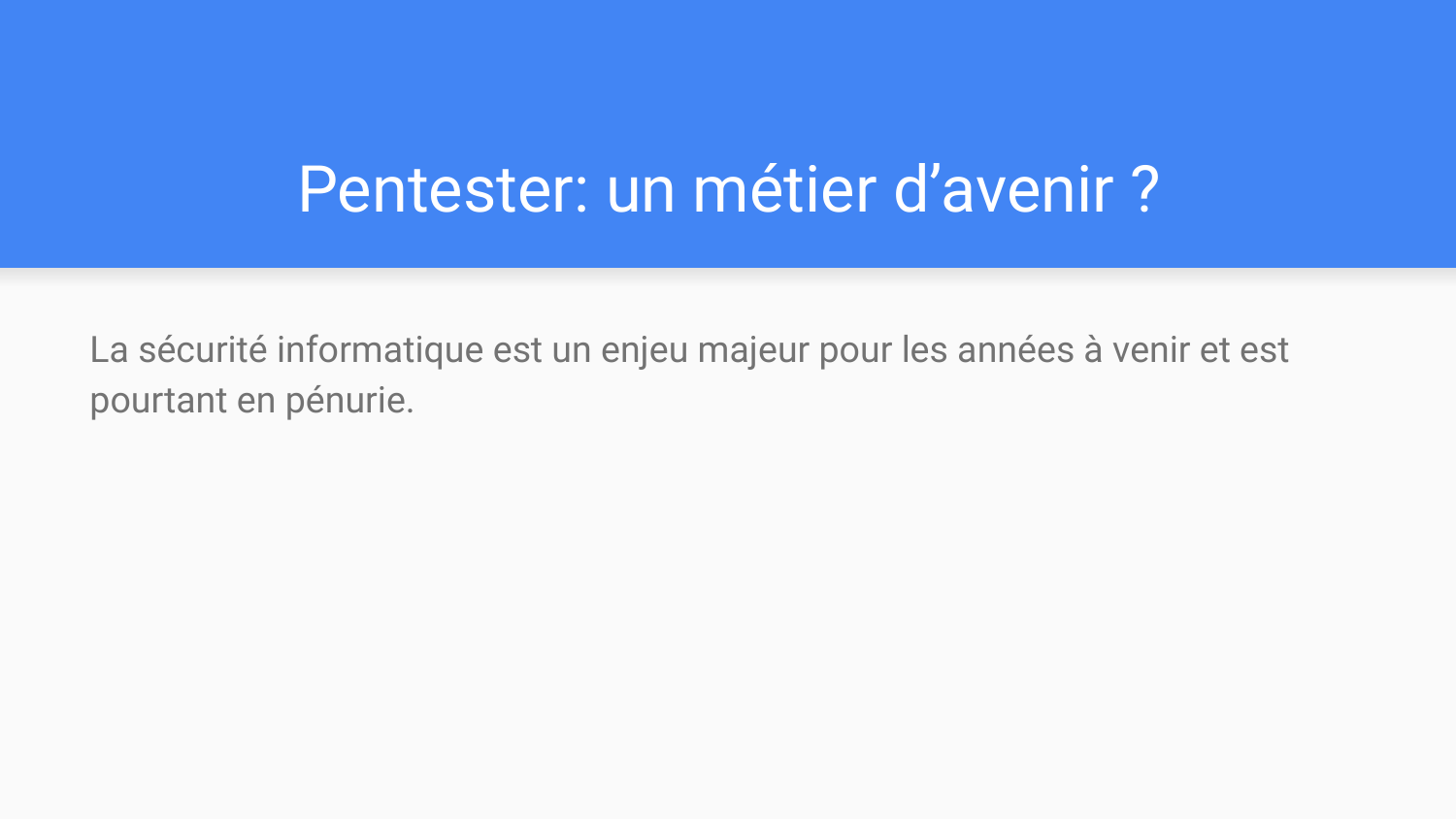

# Pentester: un métier d’avenir ?
La sécurité informatique est un enjeu majeur pour les années à venir et est  pourtant en pénurie.